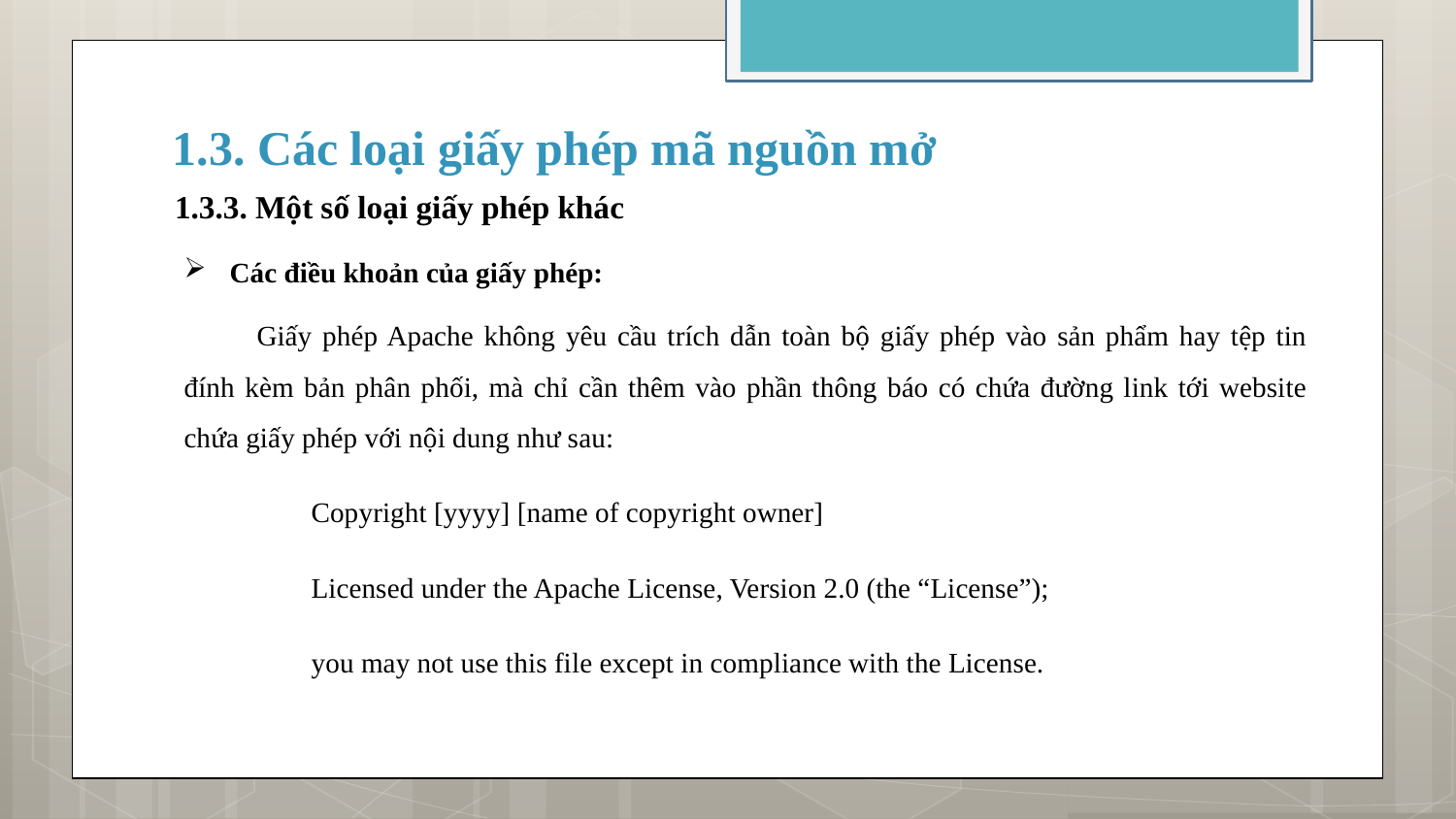

# 1.3. Các loại giấy phép mã nguồn mở
1.3.3. Một số loại giấy phép khác
Các điều khoản của giấy phép:
Giấy phép Apache không yêu cầu trích dẫn toàn bộ giấy phép vào sản phẩm hay tệp tin đính kèm bản phân phối, mà chỉ cần thêm vào phần thông báo có chứa đường link tới website chứa giấy phép với nội dung như sau:
Copyright [yyyy] [name of copyright owner]
Licensed under the Apache License, Version 2.0 (the “License”);
you may not use this file except in compliance with the License.